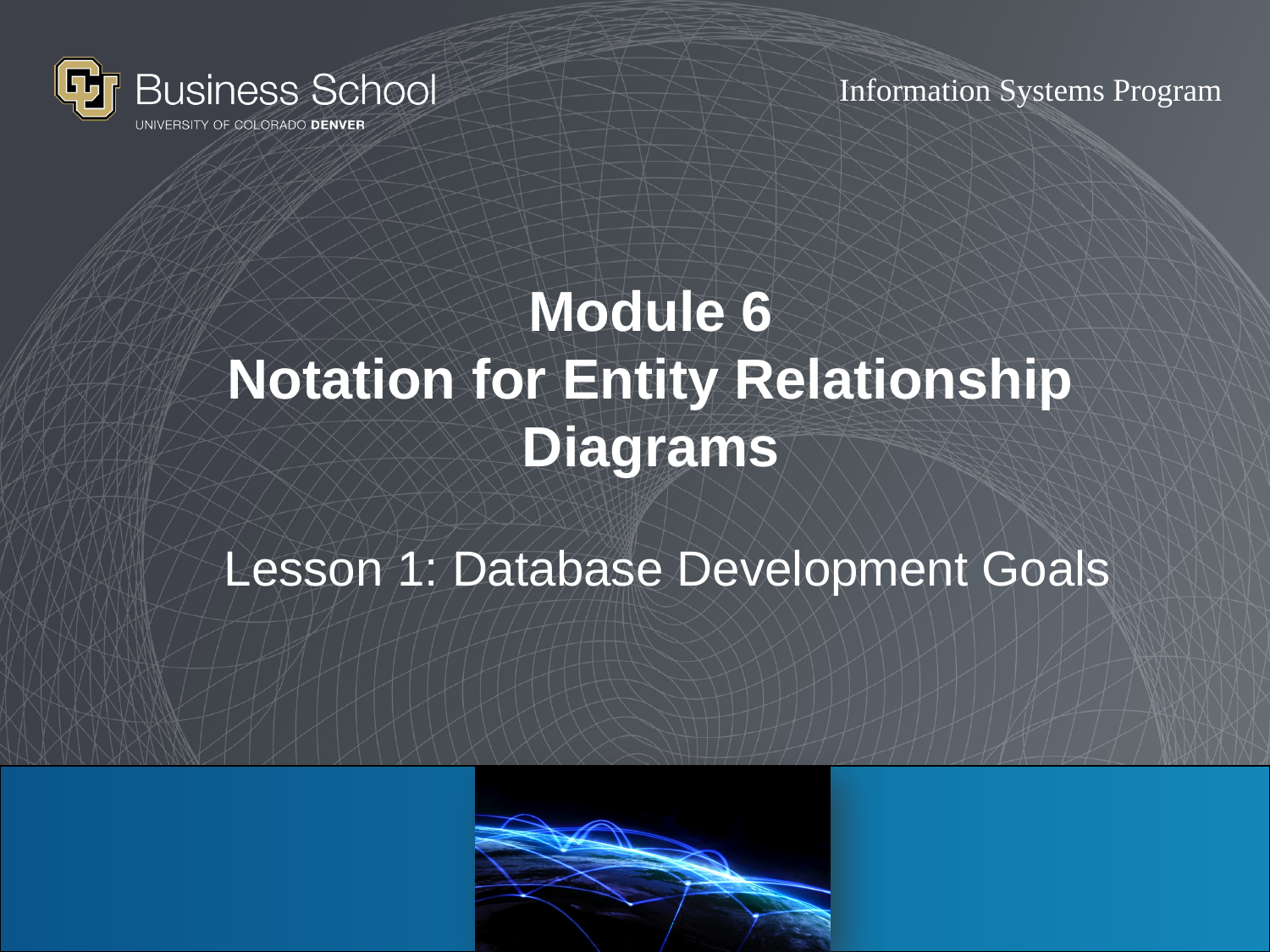

# Module 6 Notation for Entity Relationship Diagrams
Lesson 1: Database Development Goals